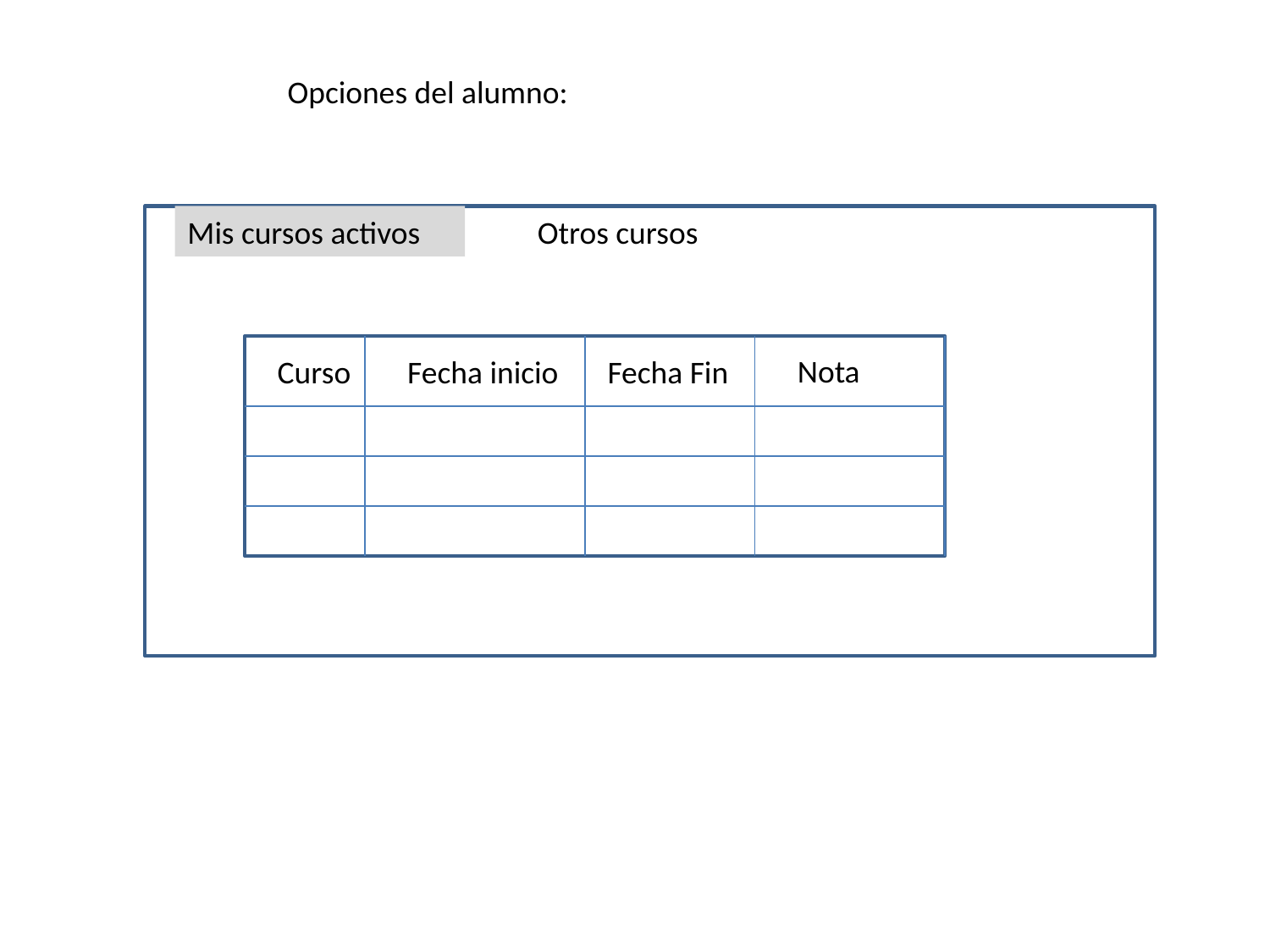

Opciones del alumno:

Mis cursos activos
Otros cursos

Nota
Curso
Fecha inicio
Fecha Fin